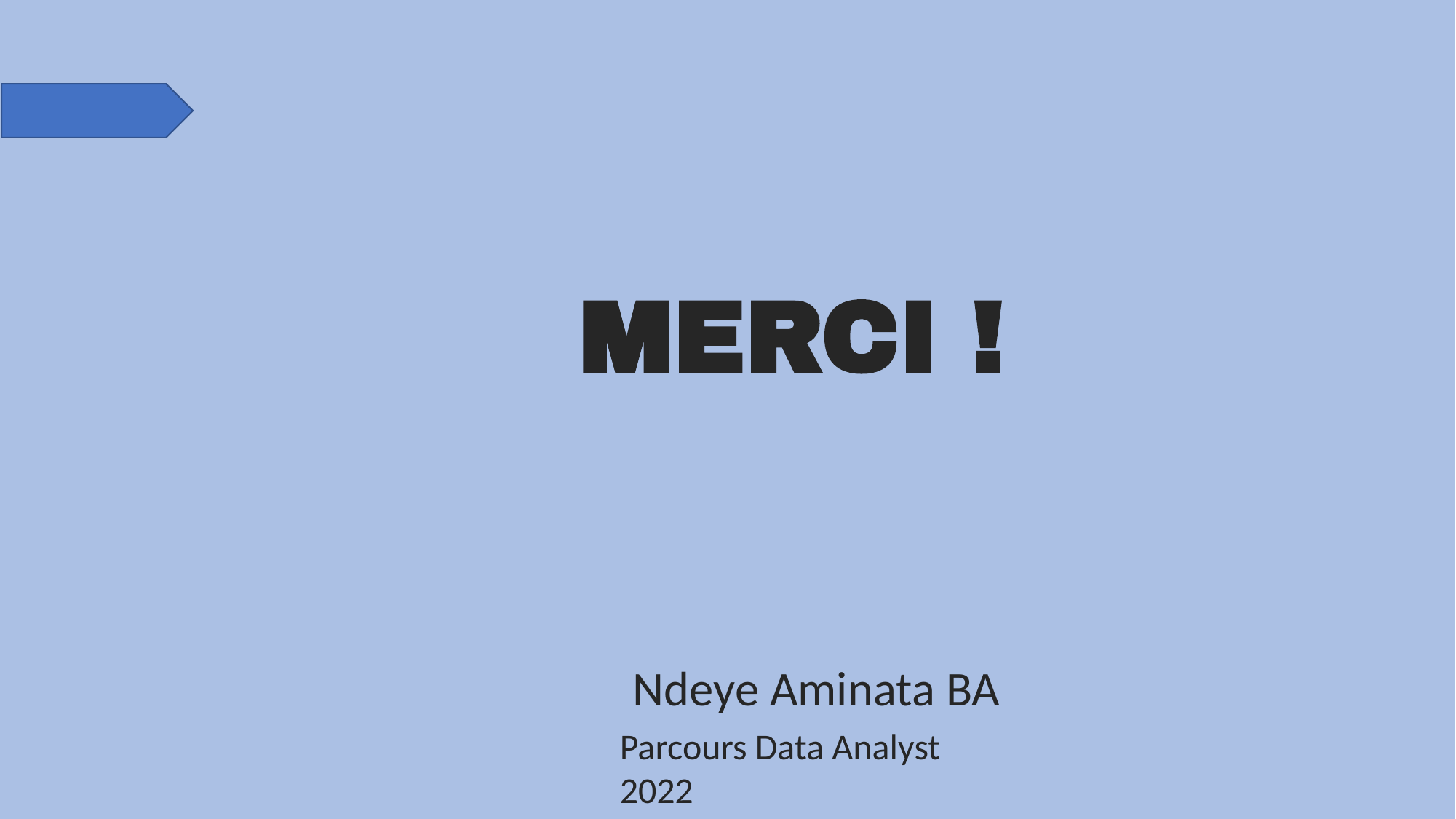

MERCI !
Ndeye Aminata BA
Parcours Data Analyst 2022